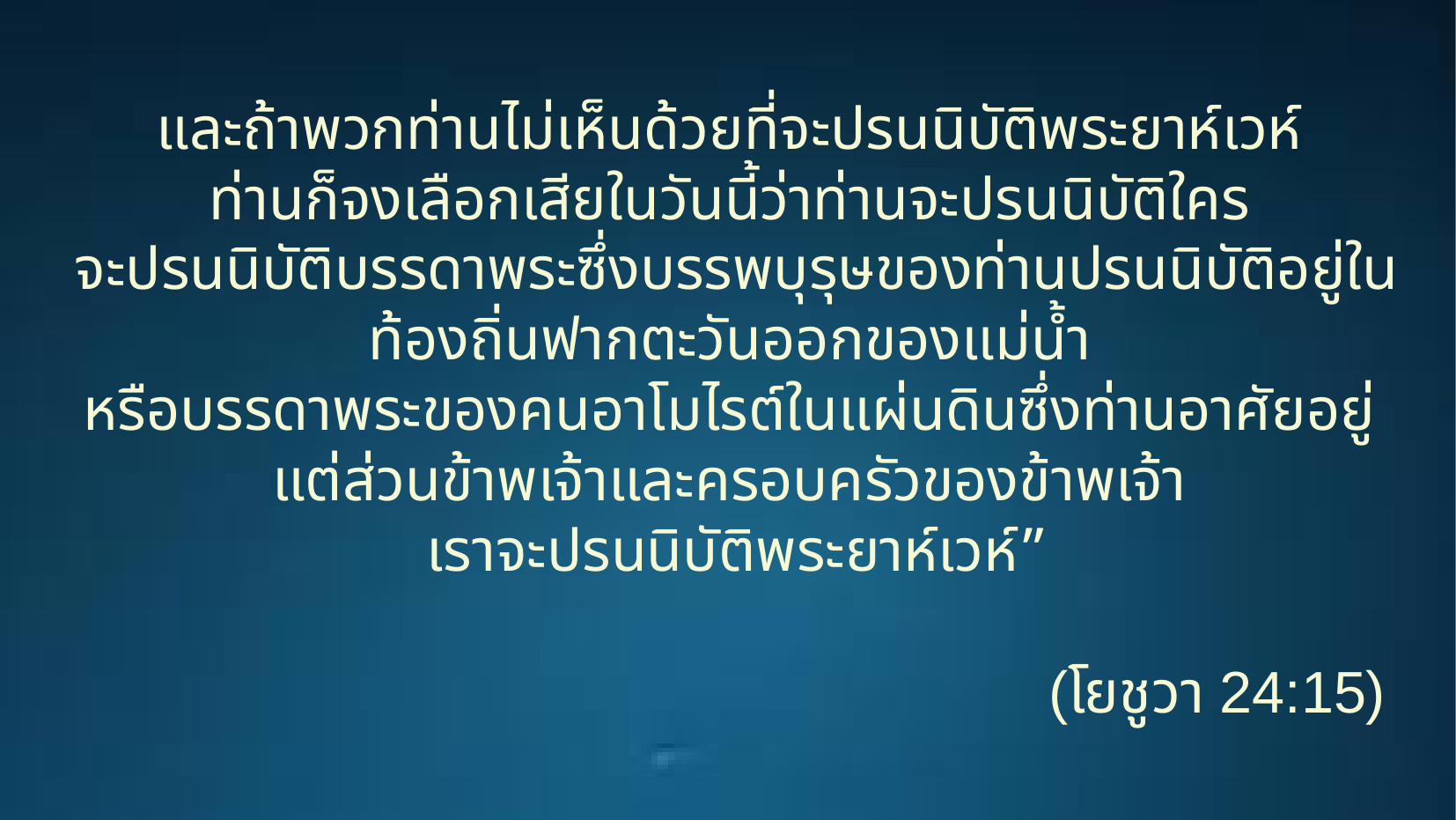

และถ้าพวกท่านไม่เห็นด้วยที่จะปรนนิบัติพระยาห์เวห์
ท่านก็จงเลือกเสียในวันนี้ว่าท่านจะปรนนิบัติใคร
จะปรนนิบัติบรรดาพระซึ่งบรรพบุรุษของท่านปรนนิบัติอยู่ในท้องถิ่นฟากตะวันออกของแม่น้ำ
หรือบรรดาพระของคนอาโมไรต์ในแผ่นดินซึ่งท่านอาศัยอยู่
แต่ส่วนข้าพเจ้าและครอบครัวของข้าพเจ้า
เราจะปรนนิบัติพระยาห์เวห์”
# (โยชูวา 24:15)